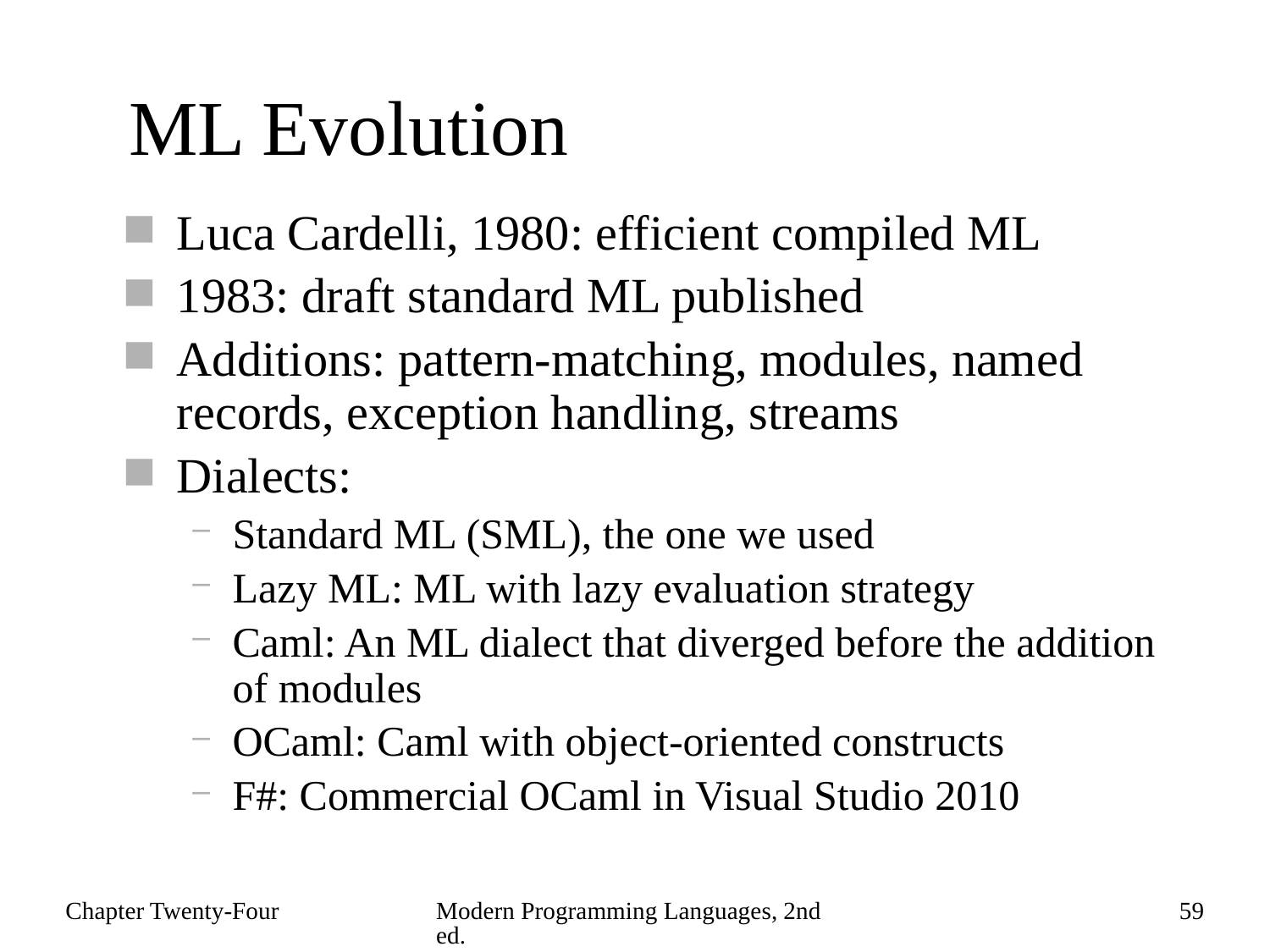

# ML Evolution
Luca Cardelli, 1980: efficient compiled ML
1983: draft standard ML published
Additions: pattern-matching, modules, named records, exception handling, streams
Dialects:
Standard ML (SML), the one we used
Lazy ML: ML with lazy evaluation strategy
Caml: An ML dialect that diverged before the addition of modules
OCaml: Caml with object-oriented constructs
F#: Commercial OCaml in Visual Studio 2010
Chapter Twenty-Four
Modern Programming Languages, 2nd ed.
59